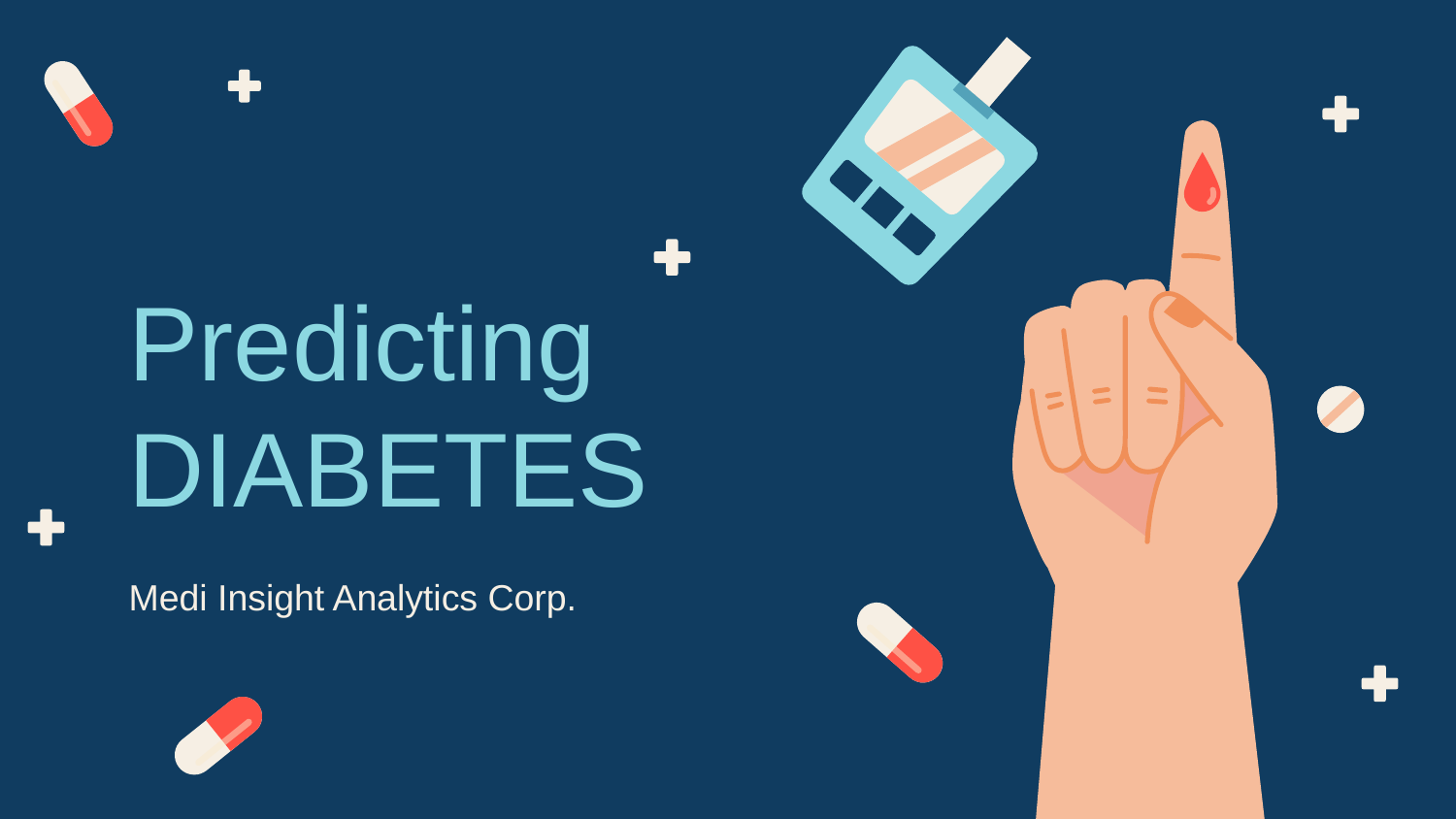

# Predicting
DIABETES

Medi Insight Analytics Corp.